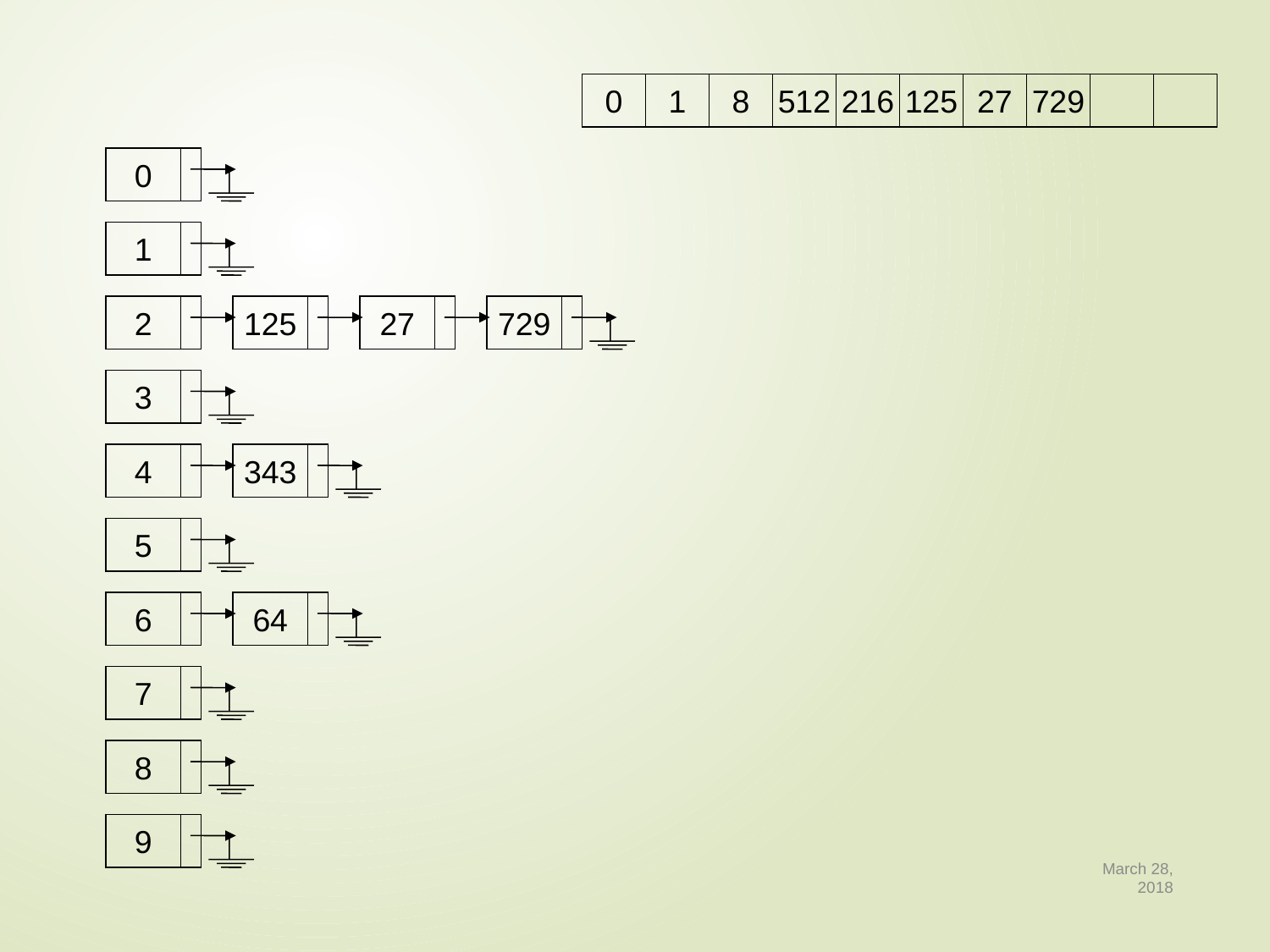

0
1
8
512
216
125
27
729

0

1

2

125

27

729

3

4

343

5

6

64

7

8

9

March 28, 2018
www.gowrikumar.com